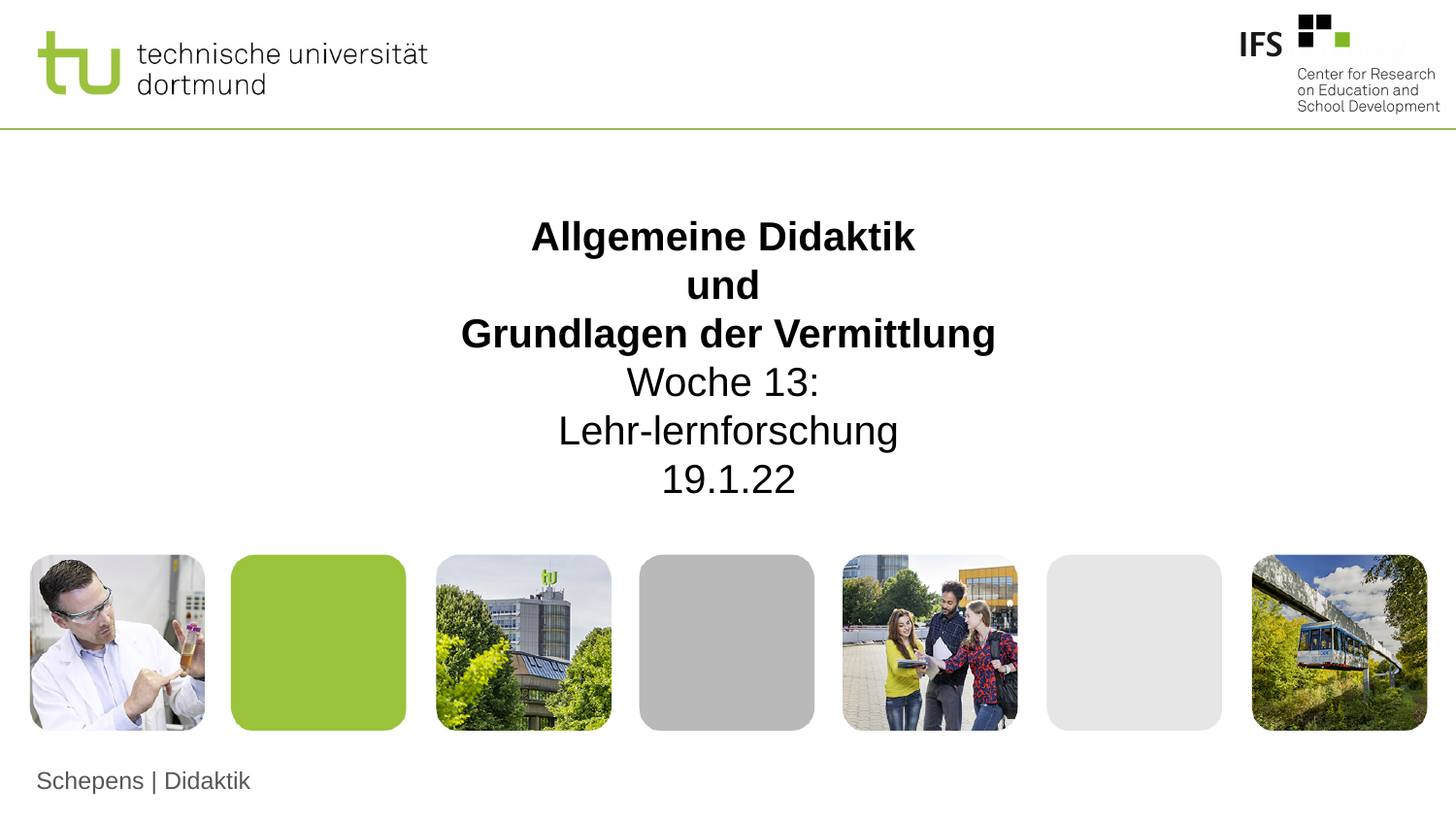

Allgemeine Didaktik
und
Grundlagen der Vermittlung
Woche 13:
Lehr-lernforschung
19.1.22